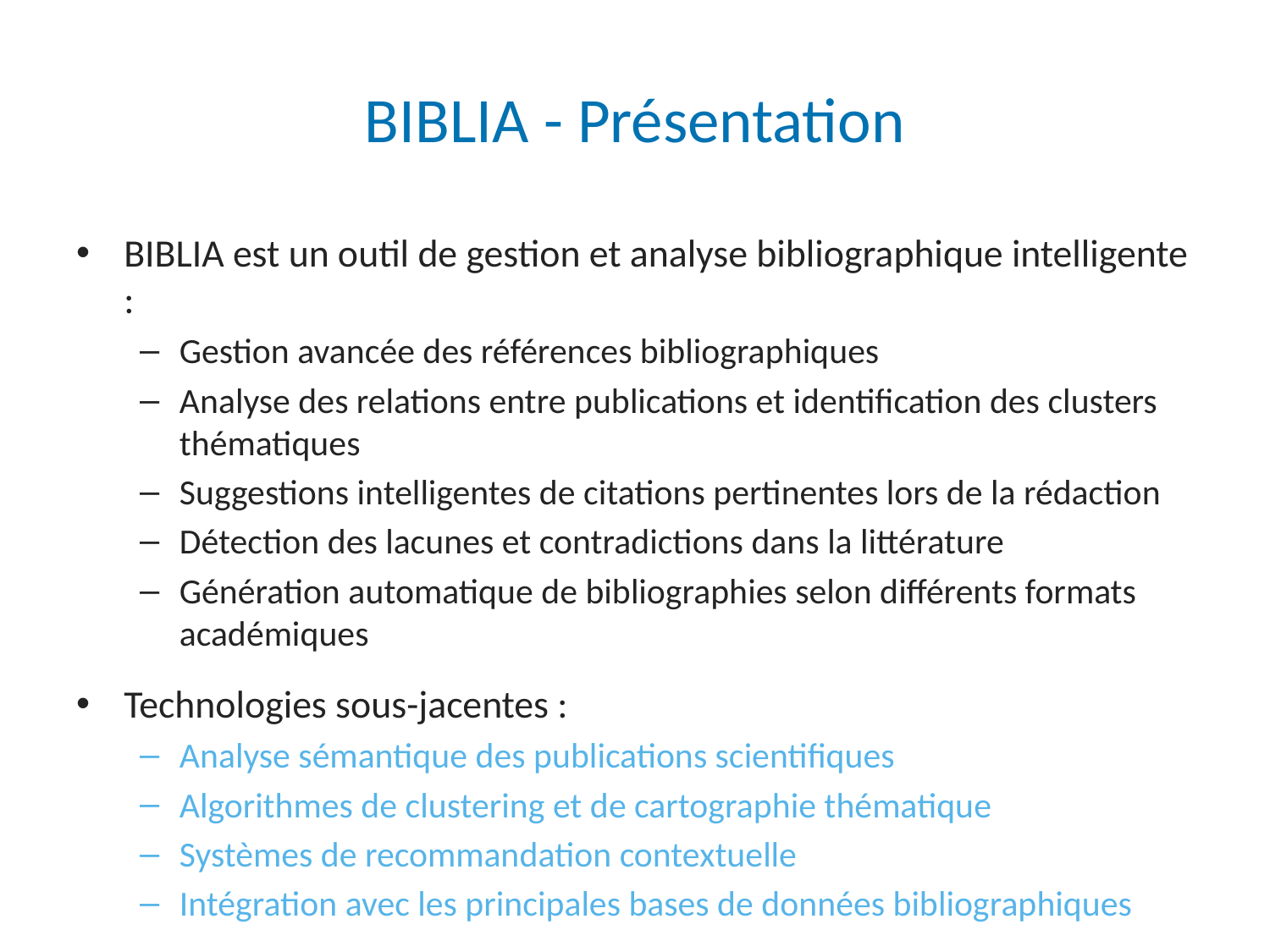

# BIBLIA - Présentation
BIBLIA est un outil de gestion et analyse bibliographique intelligente :
Gestion avancée des références bibliographiques
Analyse des relations entre publications et identification des clusters thématiques
Suggestions intelligentes de citations pertinentes lors de la rédaction
Détection des lacunes et contradictions dans la littérature
Génération automatique de bibliographies selon différents formats académiques
Technologies sous-jacentes :
Analyse sémantique des publications scientifiques
Algorithmes de clustering et de cartographie thématique
Systèmes de recommandation contextuelle
Intégration avec les principales bases de données bibliographiques